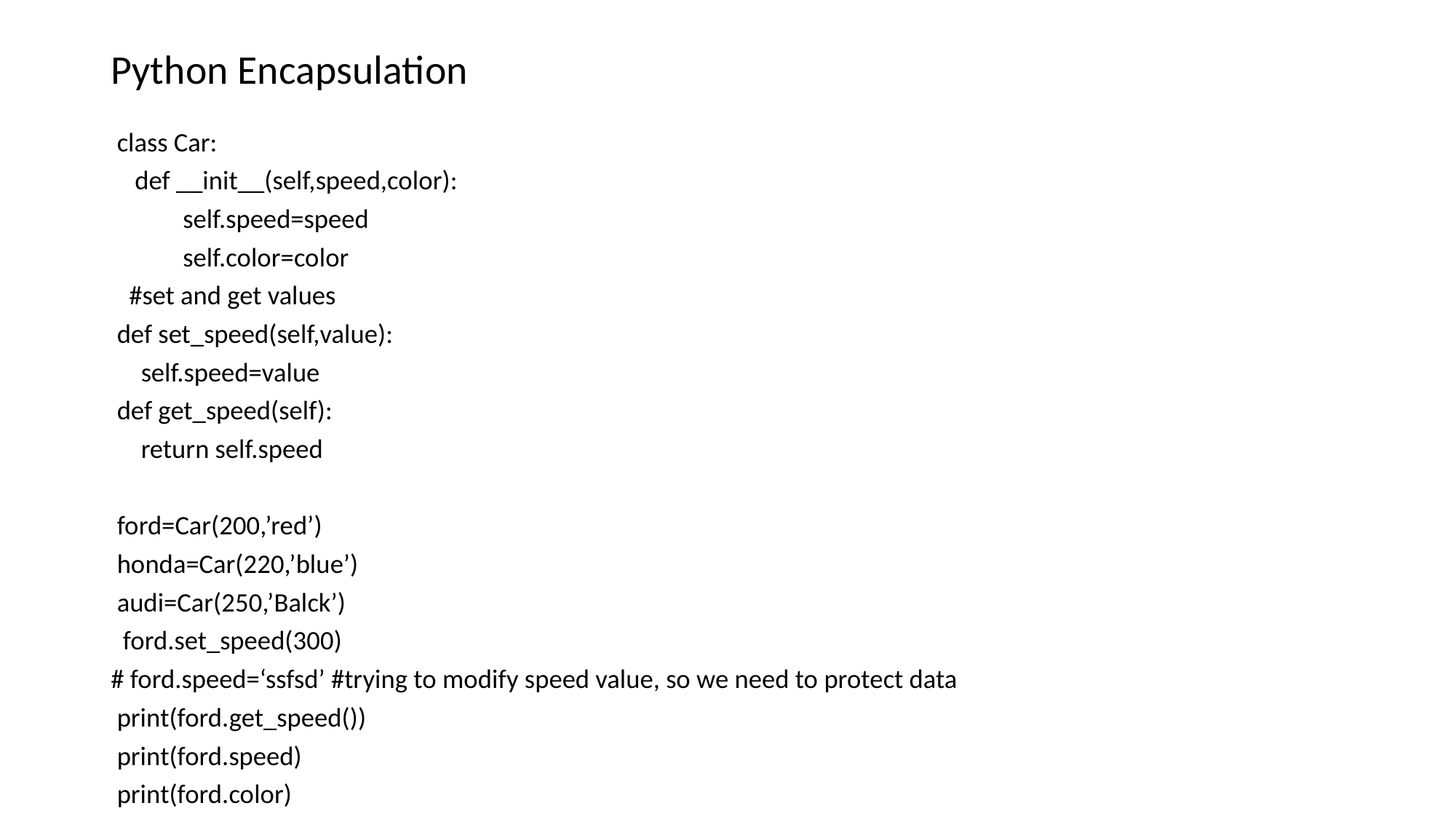

# Python Encapsulation
 class Car:
    def __init__(self,speed,color):
            self.speed=speed
            self.color=color
   #set and get values
 def set_speed(self,value):
     self.speed=value
 def get_speed(self):
     return self.speed

 ford=Car(200,’red’)
 honda=Car(220,’blue’)
 audi=Car(250,’Balck’)
  ford.set_speed(300)
# ford.speed=‘ssfsd’ #trying to modify speed value, so we need to protect data
 print(ford.get_speed())
 print(ford.speed)
 print(ford.color)